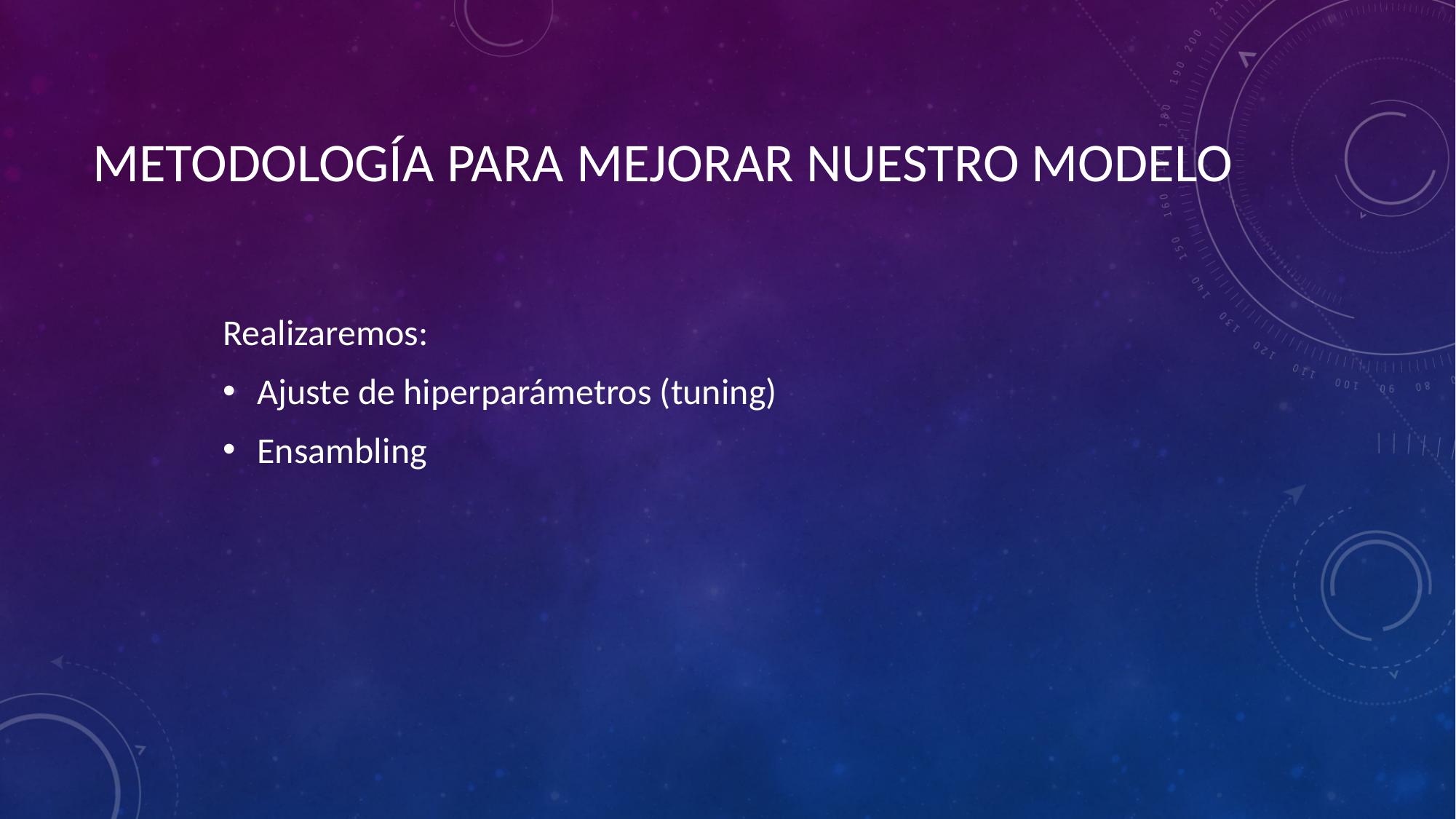

# Metodología para mejorar nuestro modelo
Realizaremos:
Ajuste de hiperparámetros (tuning)
Ensambling